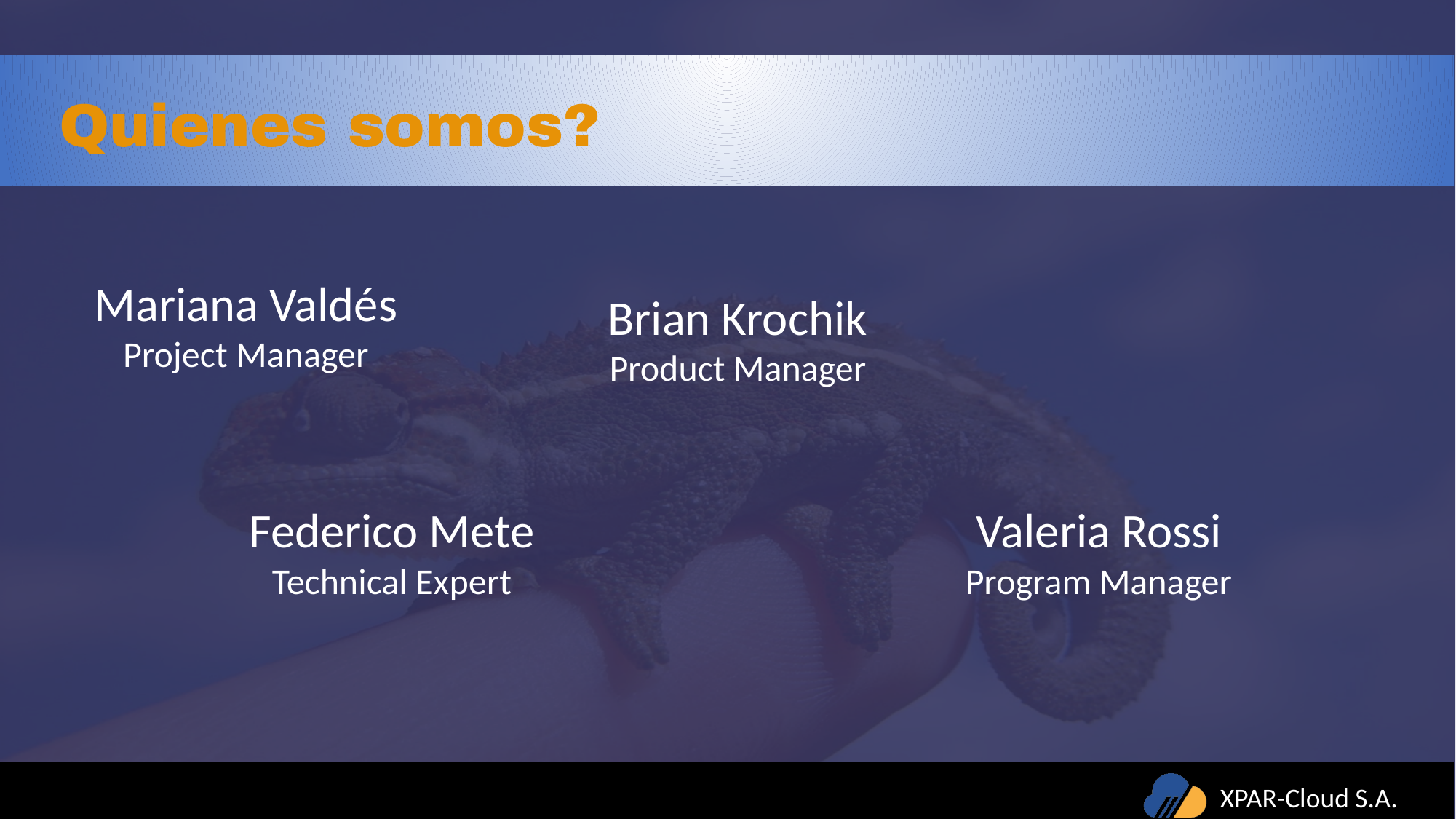

Quienes somos?
Mariana Valdés
Project Manager
Brian Krochik
Product Manager
Federico Mete
Technical Expert
Valeria Rossi
Program Manager